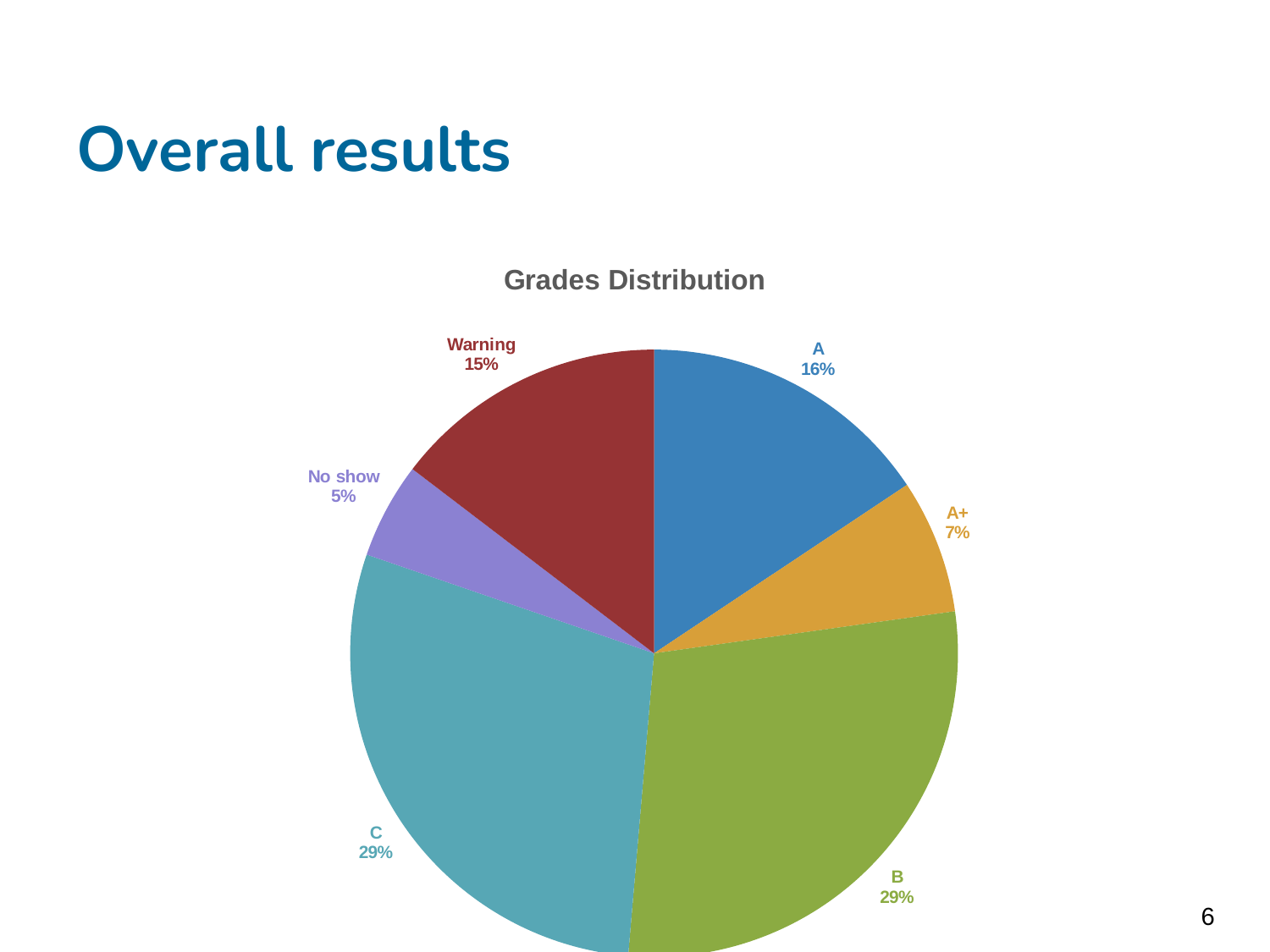

# Overall results

### Chart: Grades Distribution

| Category | Total |
|---|---|
| A | 46.0 |
| A+ | 21.0 |
| B | 84.0 |
| C | 85.0 |
| No show | 15.0 |
| Warning | 43.0 |
6